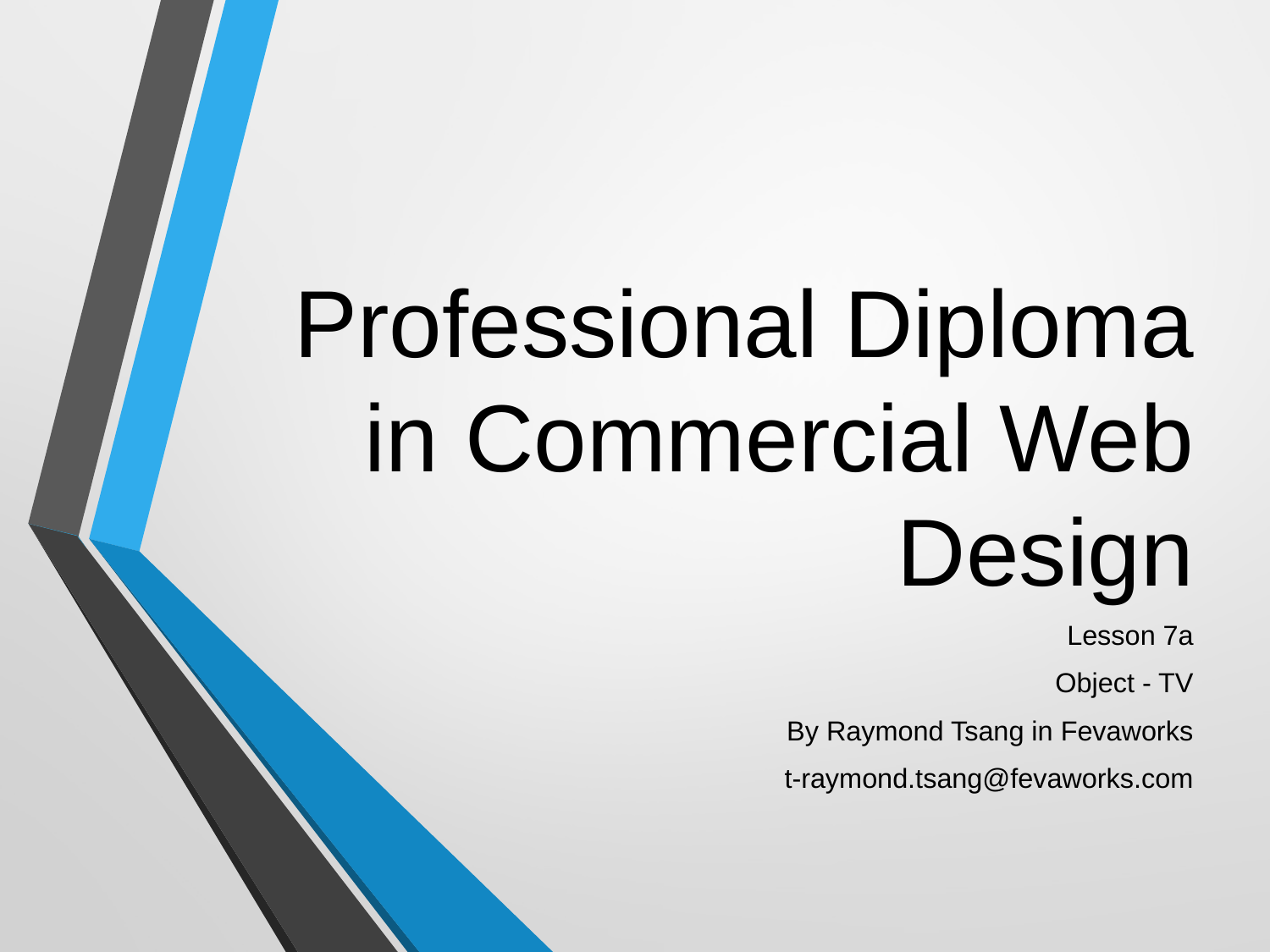

# Professional Diploma in Commercial Web Design
Lesson 7a
Object - TV
By Raymond Tsang in Fevaworks
t-raymond.tsang@fevaworks.com